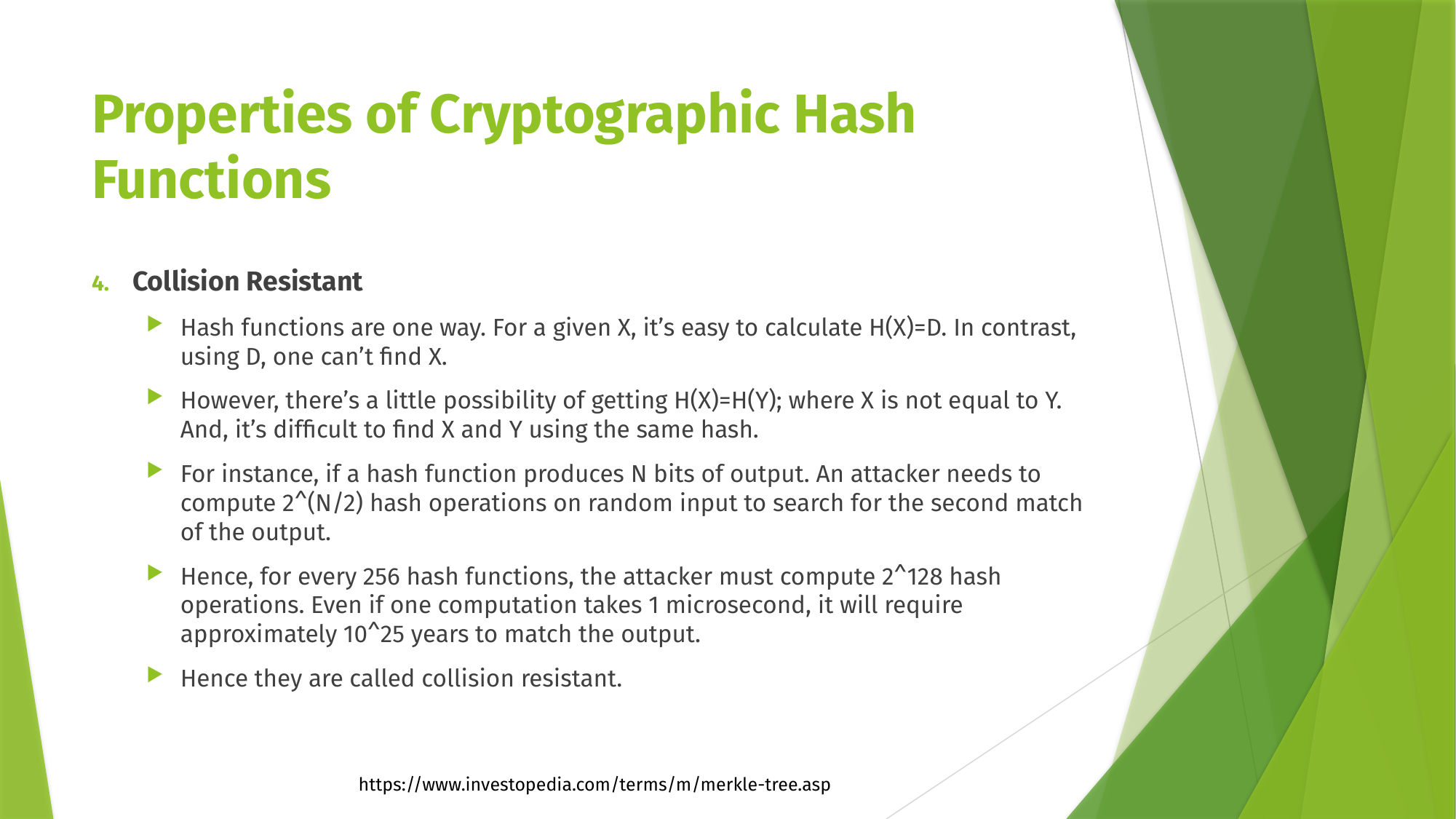

# Properties of Cryptographic Hash Functions
Collision Resistant
Hash functions are one way. For a given X, it’s easy to calculate H(X)=D. In contrast, using D, one can’t find X.
However, there’s a little possibility of getting H(X)=H(Y); where X is not equal to Y. And, it’s difficult to find X and Y using the same hash.
For instance, if a hash function produces N bits of output. An attacker needs to compute 2^(N/2) hash operations on random input to search for the second match of the output.
Hence, for every 256 hash functions, the attacker must compute 2^128 hash operations. Even if one computation takes 1 microsecond, it will require approximately 10^25 years to match the output.
Hence they are called collision resistant.

https://www.investopedia.com/terms/m/merkle-tree.asp